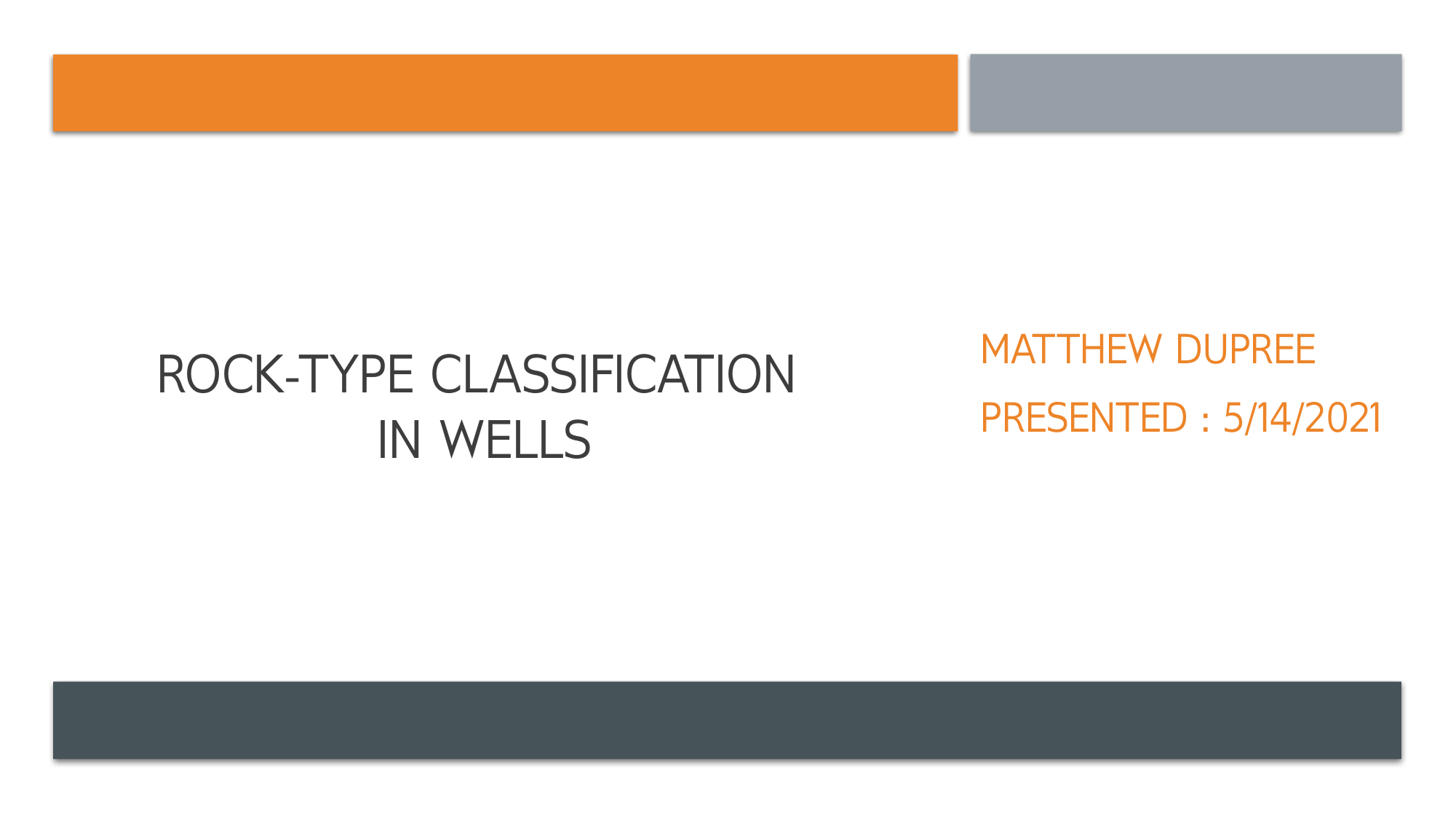

# Rock-Type Classification in Wells

Matthew DupreE
Presented : 5/14/2021